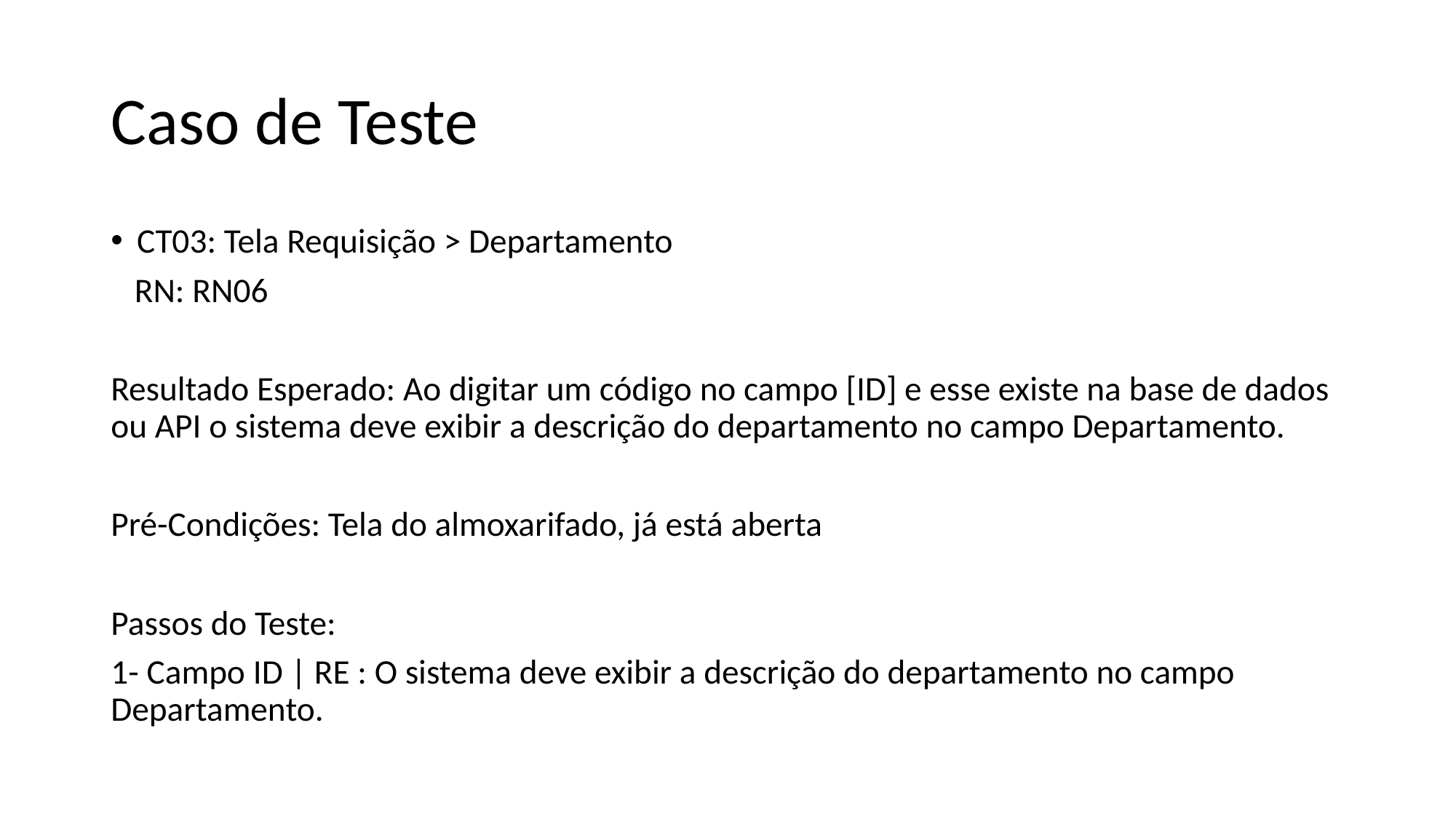

# Caso de Teste
CT03: Tela Requisição > Departamento
   RN: RN06

Resultado Esperado: Ao digitar um código no campo [ID] e esse existe na base de dados ou API o sistema deve exibir a descrição do departamento no campo Departamento.

Pré-Condições: Tela do almoxarifado, já está aberta

Passos do Teste:
1- Campo ID | RE : O sistema deve exibir a descrição do departamento no campo Departamento.